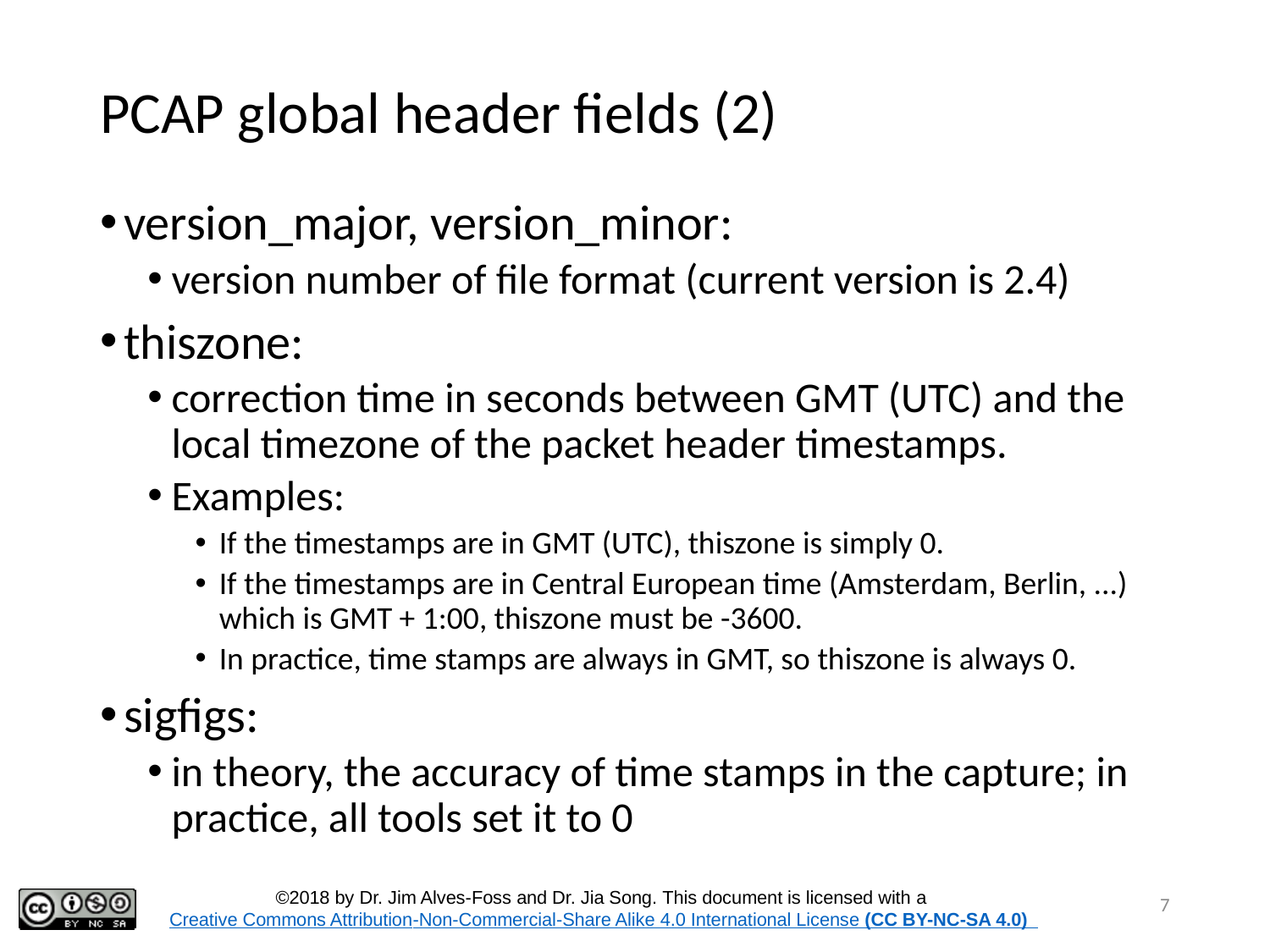

# PCAP global header fields (2)
version_major, version_minor:
version number of file format (current version is 2.4)
thiszone:
correction time in seconds between GMT (UTC) and the local timezone of the packet header timestamps.
Examples:
If the timestamps are in GMT (UTC), thiszone is simply 0.
If the timestamps are in Central European time (Amsterdam, Berlin, ...) which is GMT + 1:00, thiszone must be -3600.
In practice, time stamps are always in GMT, so thiszone is always 0.
sigfigs:
in theory, the accuracy of time stamps in the capture; in practice, all tools set it to 0
7